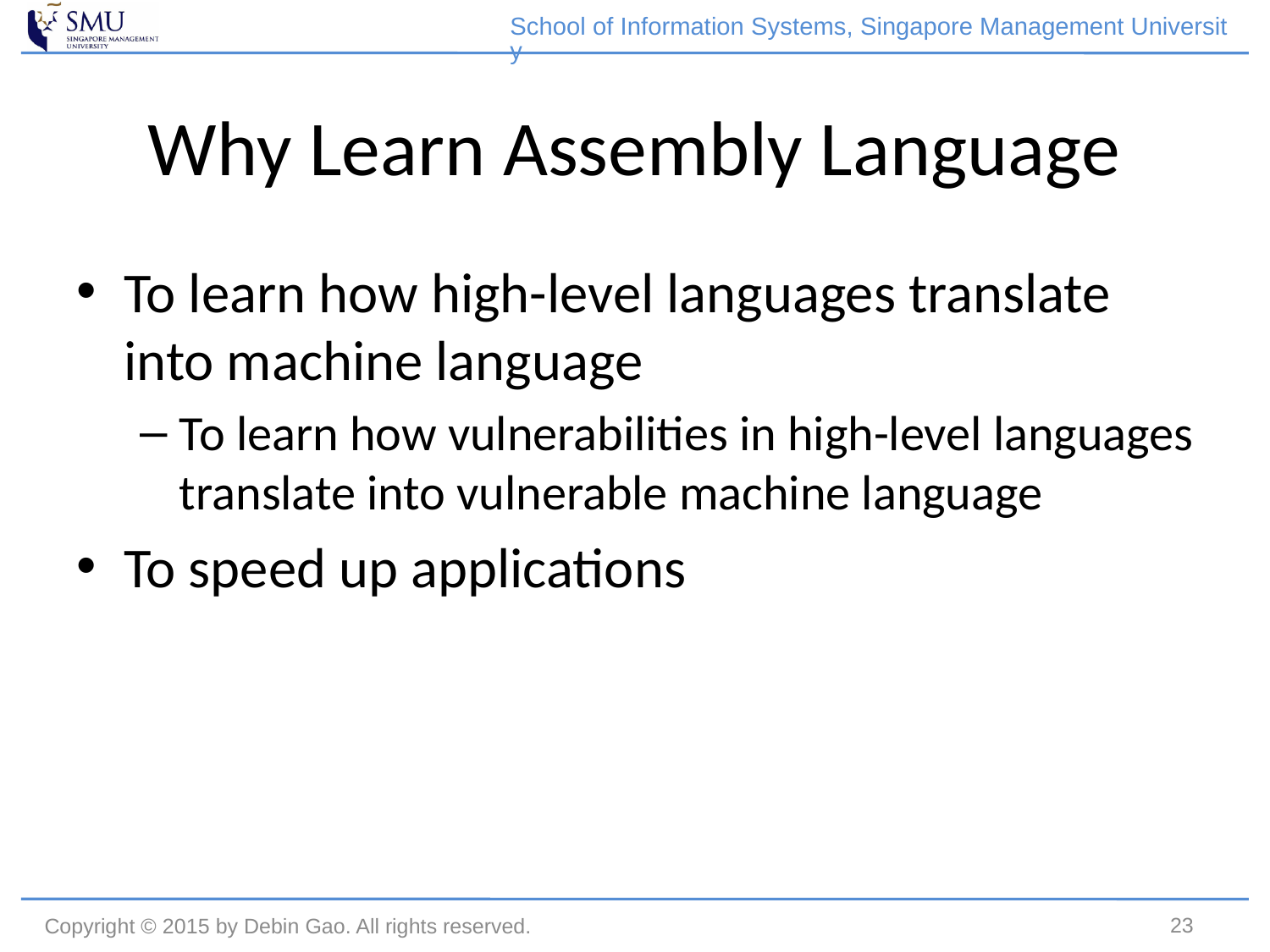

School of Information Systems, Singapore Management University
# Why Learn Assembly Language
To learn how high-level languages translate into machine language
To learn how vulnerabilities in high-level languages translate into vulnerable machine language
To speed up applications
23
Copyright © 2015 by Debin Gao. All rights reserved.